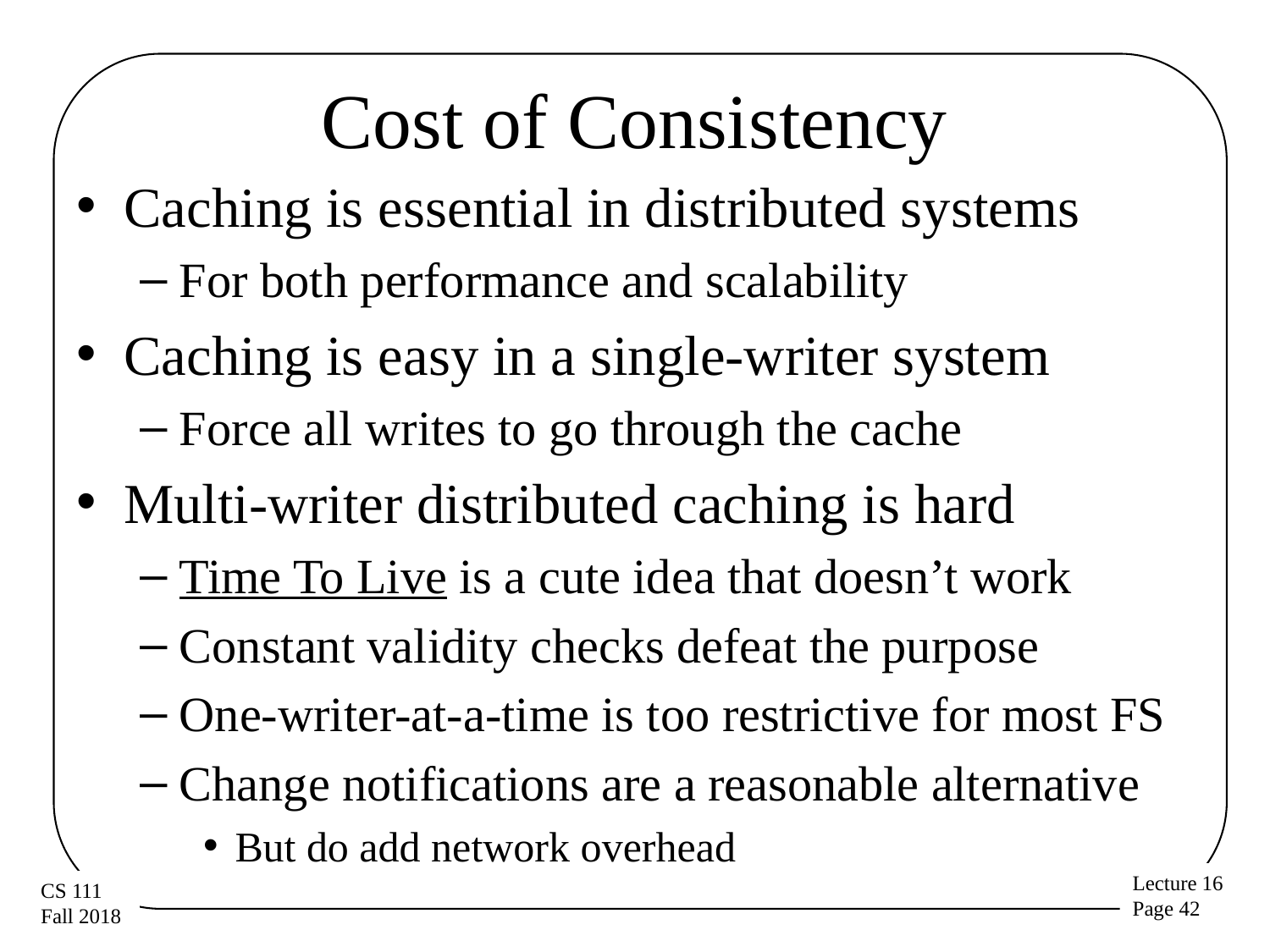

# Cost of Consistency
Caching is essential in distributed systems
For both performance and scalability
Caching is easy in a single-writer system
Force all writes to go through the cache
Multi-writer distributed caching is hard
Time To Live is a cute idea that doesn’t work
Constant validity checks defeat the purpose
One-writer-at-a-time is too restrictive for most FS
Change notifications are a reasonable alternative
But do add network overhead